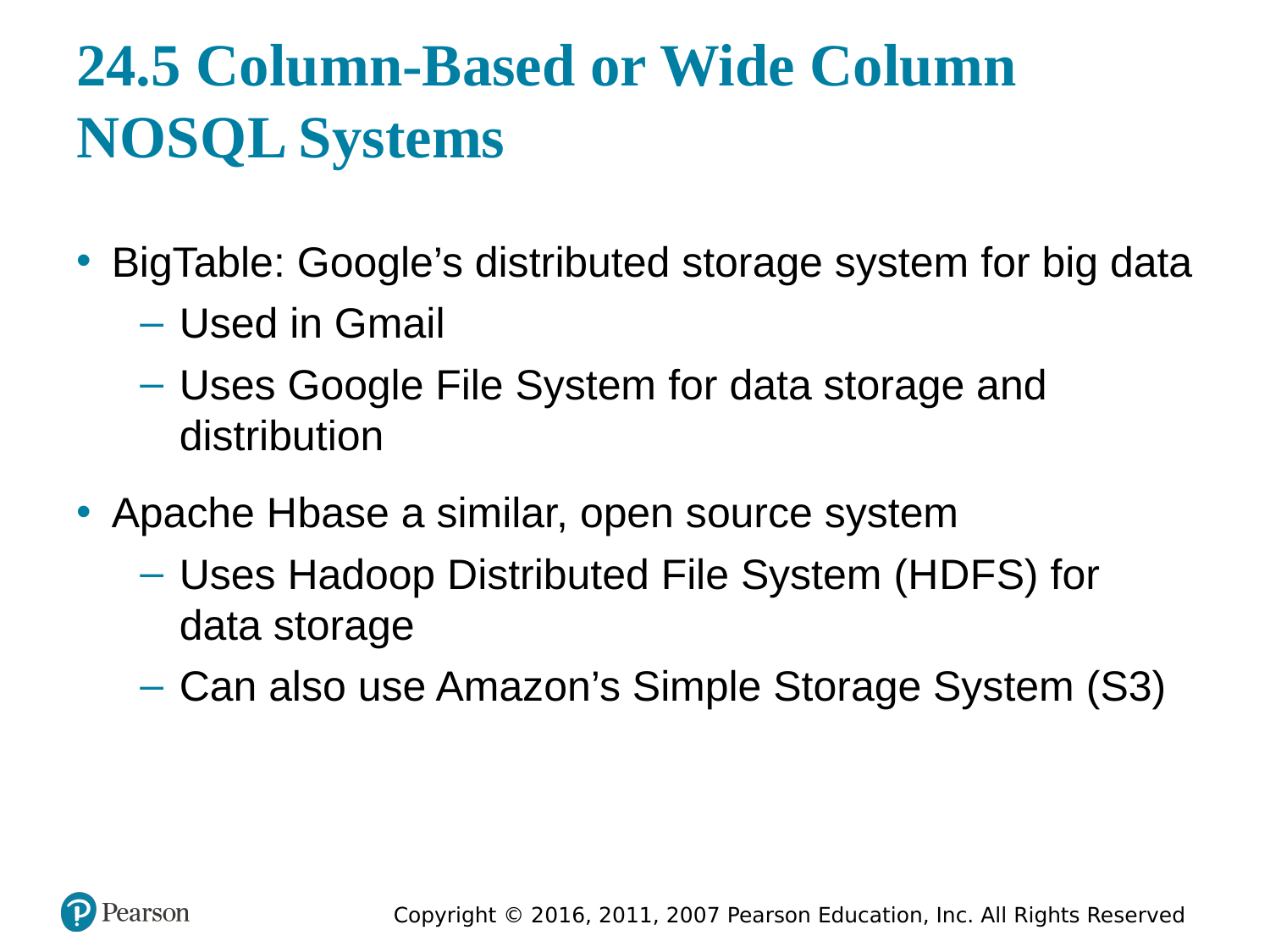

# 24.5 Column-Based or Wide Column N O S Q L Systems
BigTable: Google’s distributed storage system for big data
Used in Gmail
Uses Google File System for data storage and distribution
Apache H base a similar, open source system
Uses Hadoop Distributed File System (H D F S) for data storage
Can also use Amazon’s Simple Storage System (S3)